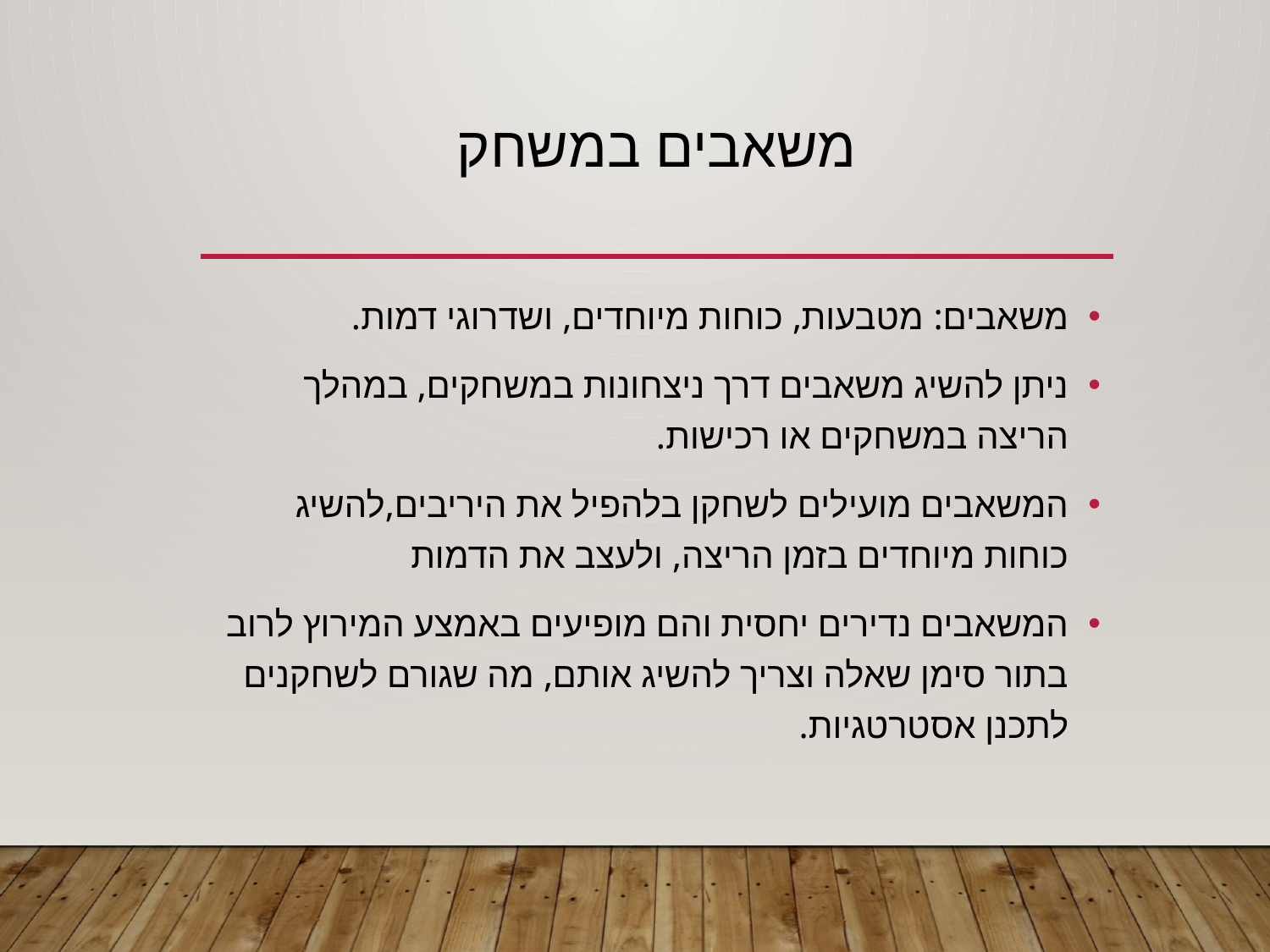

# משאבים במשחק
משאבים: מטבעות, כוחות מיוחדים, ושדרוגי דמות.
ניתן להשיג משאבים דרך ניצחונות במשחקים, במהלך הריצה במשחקים או רכישות.
המשאבים מועילים לשחקן בלהפיל את היריבים,להשיג כוחות מיוחדים בזמן הריצה, ולעצב את הדמות
המשאבים נדירים יחסית והם מופיעים באמצע המירוץ לרוב בתור סימן שאלה וצריך להשיג אותם, מה שגורם לשחקנים לתכנן אסטרטגיות.